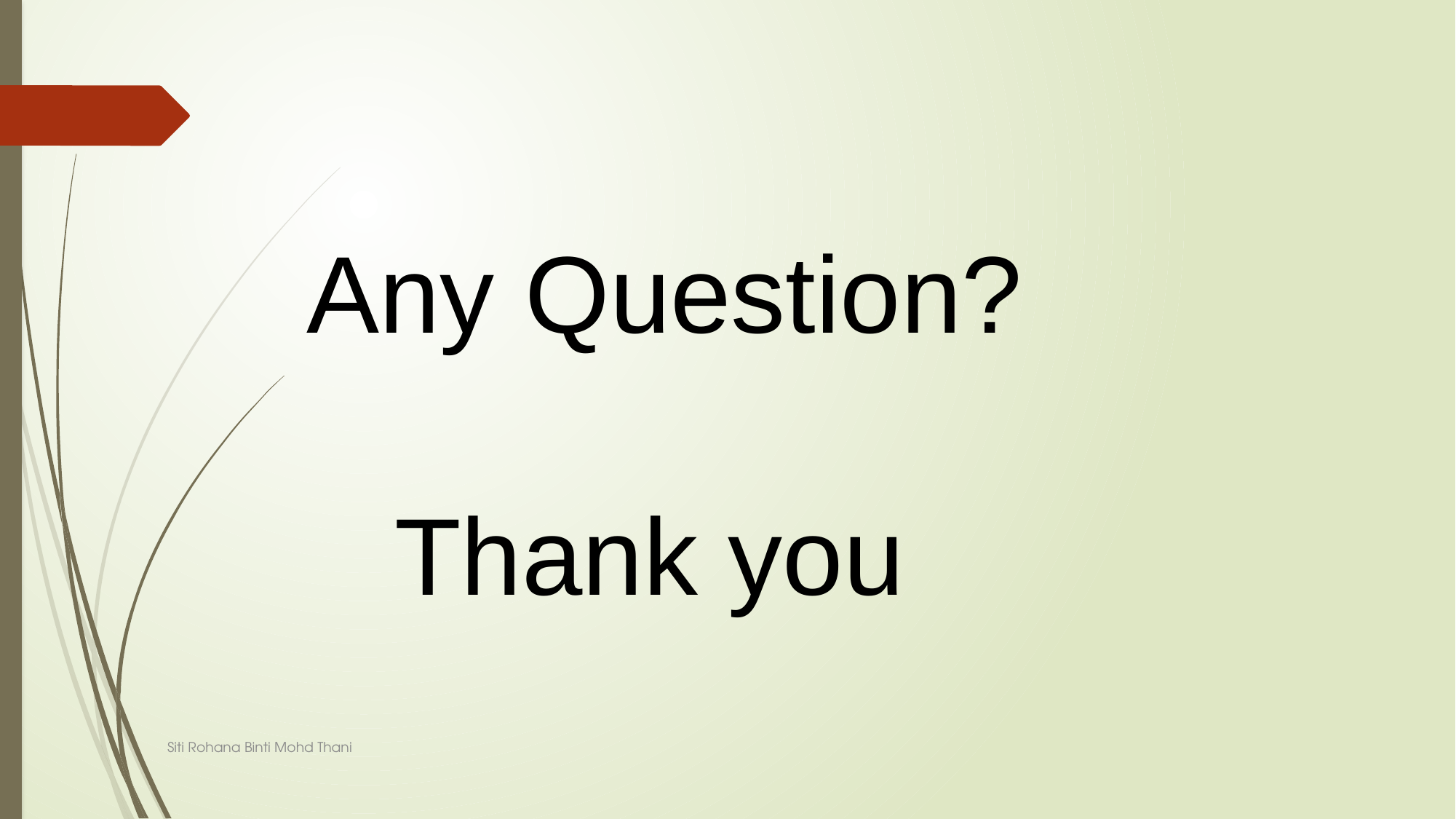

Any Question?

Thank you
Siti Rohana Binti Mohd Thani